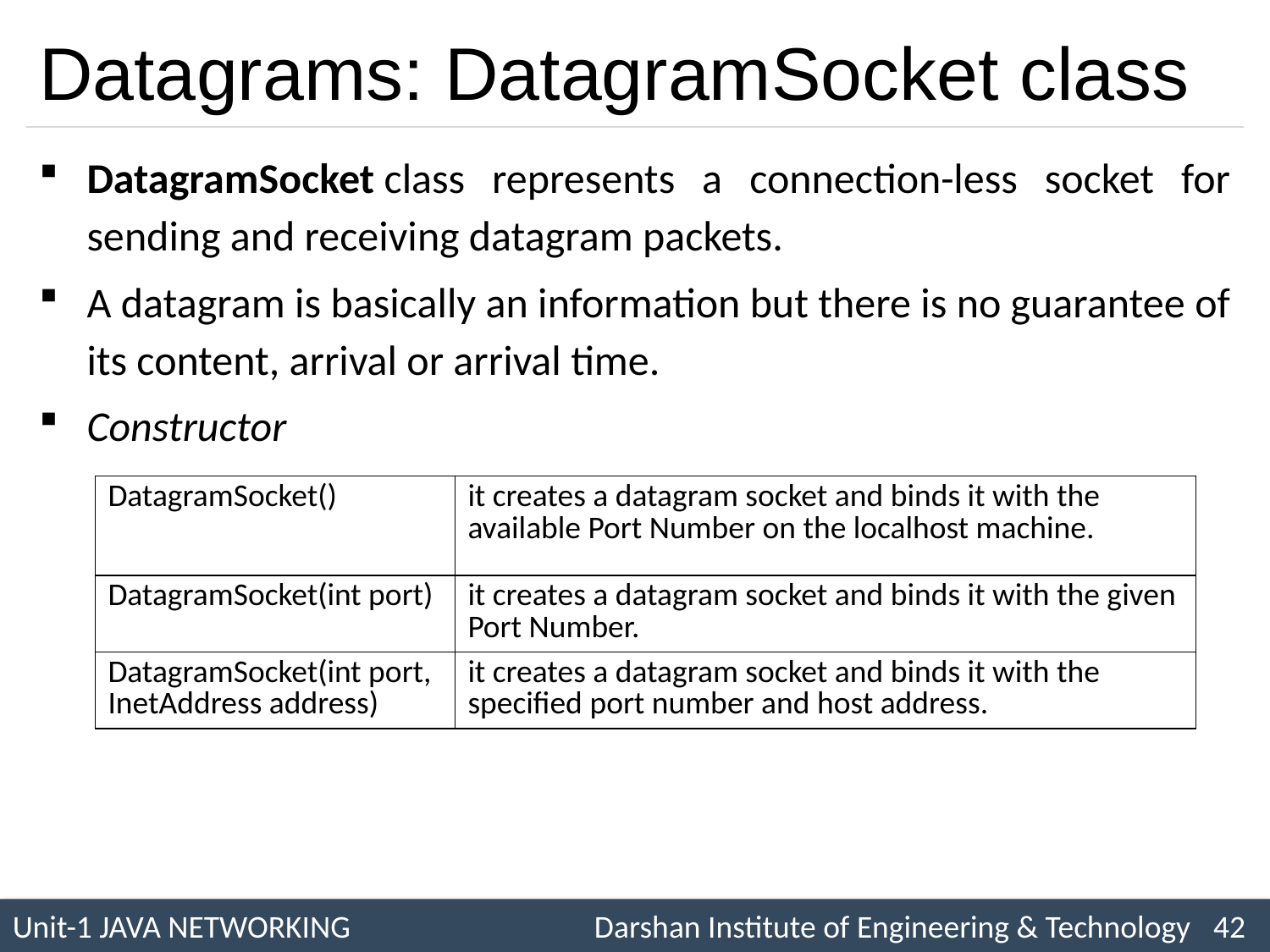

# Datagrams: DatagramSocket class
DatagramSocket class represents a connection-less socket for sending and receiving datagram packets.
A datagram is basically an information but there is no guarantee of its content, arrival or arrival time.
Constructor

| DatagramSocket() | it creates a datagram socket and binds it with the available Port Number on the localhost machine. |
| --- | --- |
| DatagramSocket(int port) | it creates a datagram socket and binds it with the given Port Number. |
| DatagramSocket(int port, InetAddress address) | it creates a datagram socket and binds it with the specified port number and host address. |